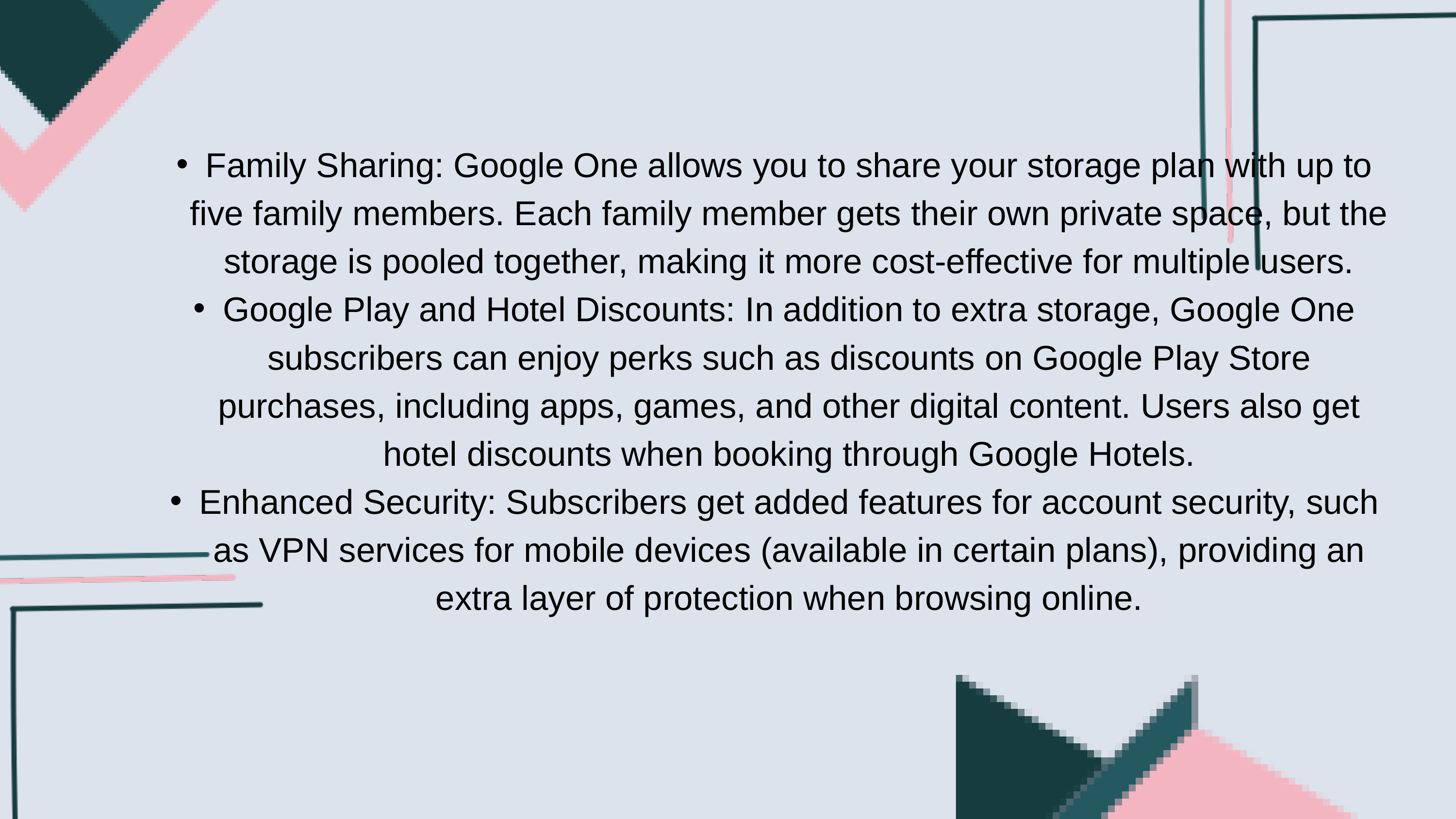

Family Sharing: Google One allows you to share your storage plan with up to five family members. Each family member gets their own private space, but the storage is pooled together, making it more cost-effective for multiple users.
Google Play and Hotel Discounts: In addition to extra storage, Google One subscribers can enjoy perks such as discounts on Google Play Store purchases, including apps, games, and other digital content. Users also get hotel discounts when booking through Google Hotels.
Enhanced Security: Subscribers get added features for account security, such as VPN services for mobile devices (available in certain plans), providing an extra layer of protection when browsing online.